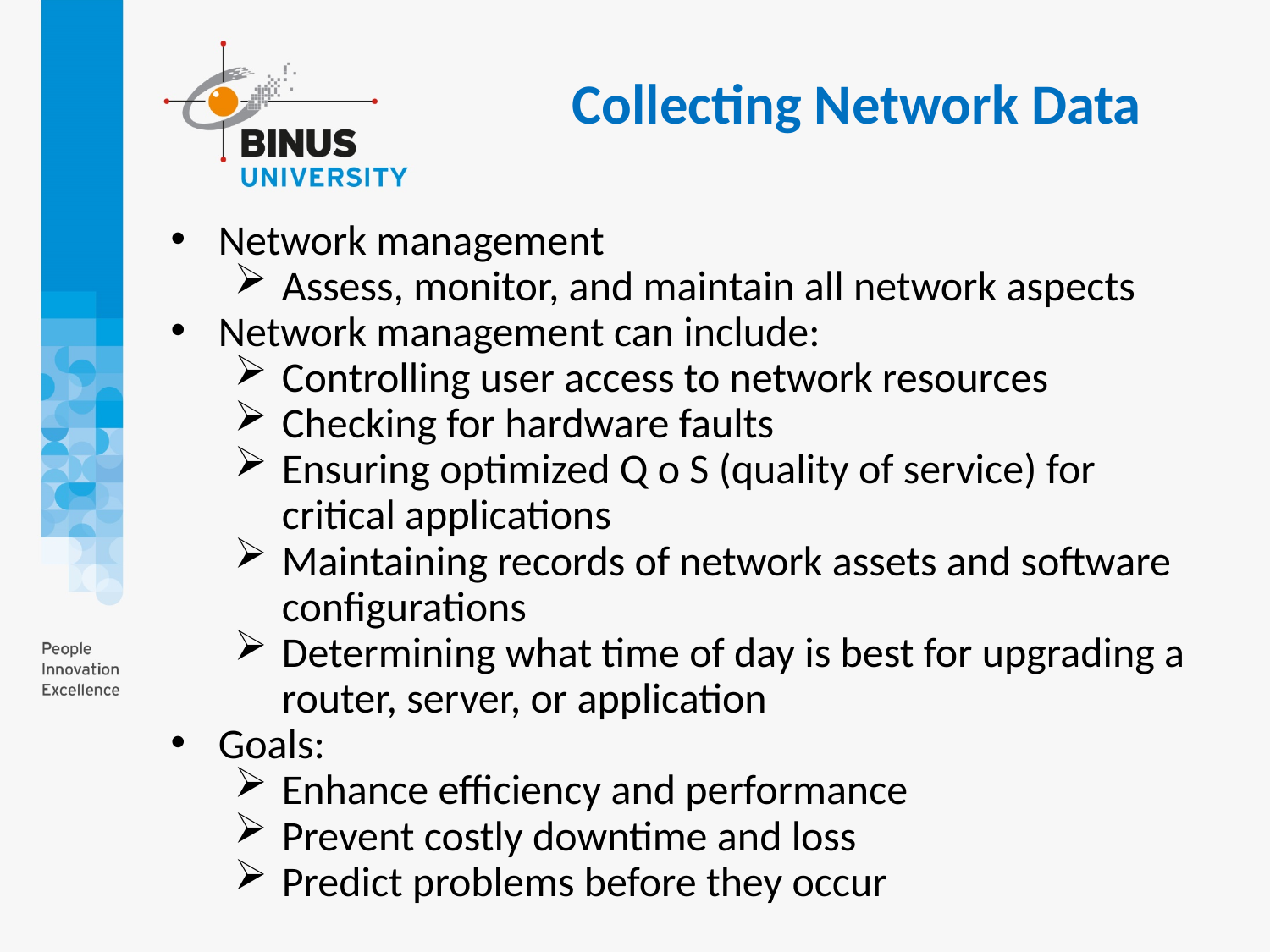

Collecting Network Data
Network management
Assess, monitor, and maintain all network aspects
Network management can include:
Controlling user access to network resources
Checking for hardware faults
Ensuring optimized Q o S (quality of service) for critical applications
Maintaining records of network assets and software configurations
Determining what time of day is best for upgrading a router, server, or application
Goals:
Enhance efficiency and performance
Prevent costly downtime and loss
Predict problems before they occur